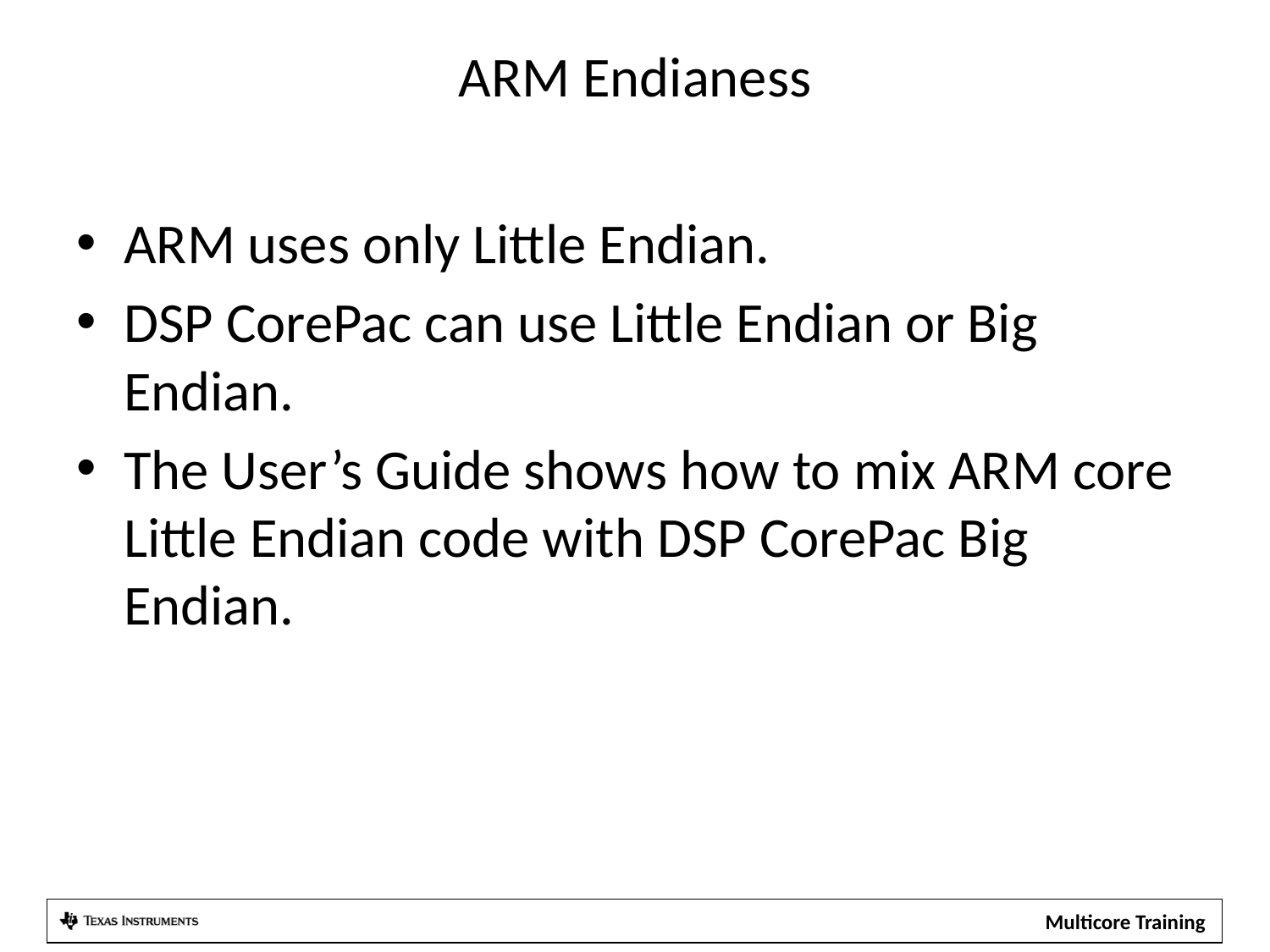

# ARM Endianess
ARM uses only Little Endian.
DSP CorePac can use Little Endian or Big Endian.
The User’s Guide shows how to mix ARM core Little Endian code with DSP CorePac Big Endian.